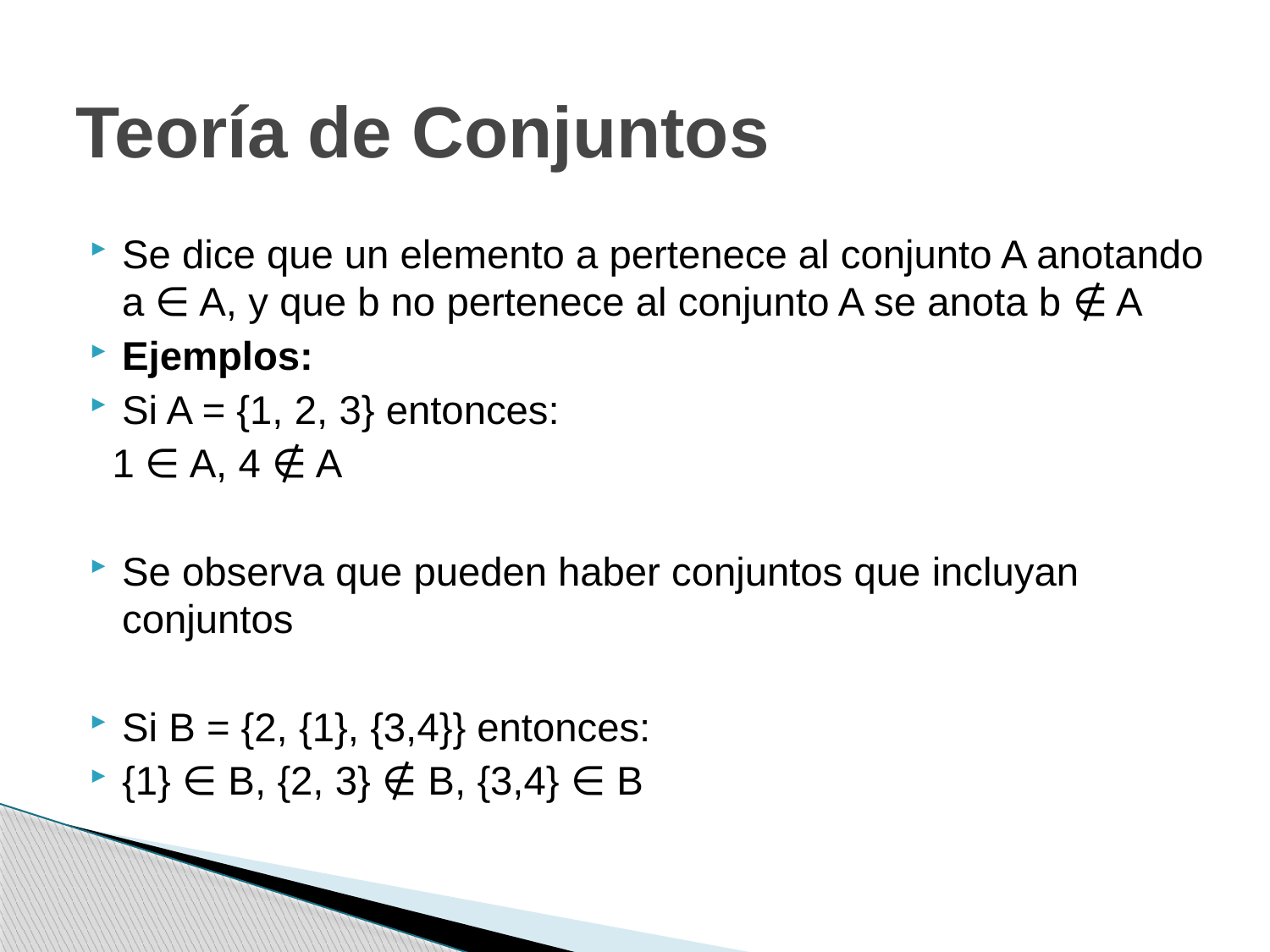

# Teoría de Conjuntos
Se dice que un elemento a pertenece al conjunto A anotando a ∈ A, y que b no pertenece al conjunto A se anota b ∉ A
Ejemplos:
Si A = {1, 2, 3} entonces:
  1 ∈ A, 4 ∉ A

Se observa que pueden haber conjuntos que incluyan conjuntos

Si B = {2, {1}, {3,4}} entonces:
{1} ∈ B, {2, 3} ∉ B, {3,4} ∈ B